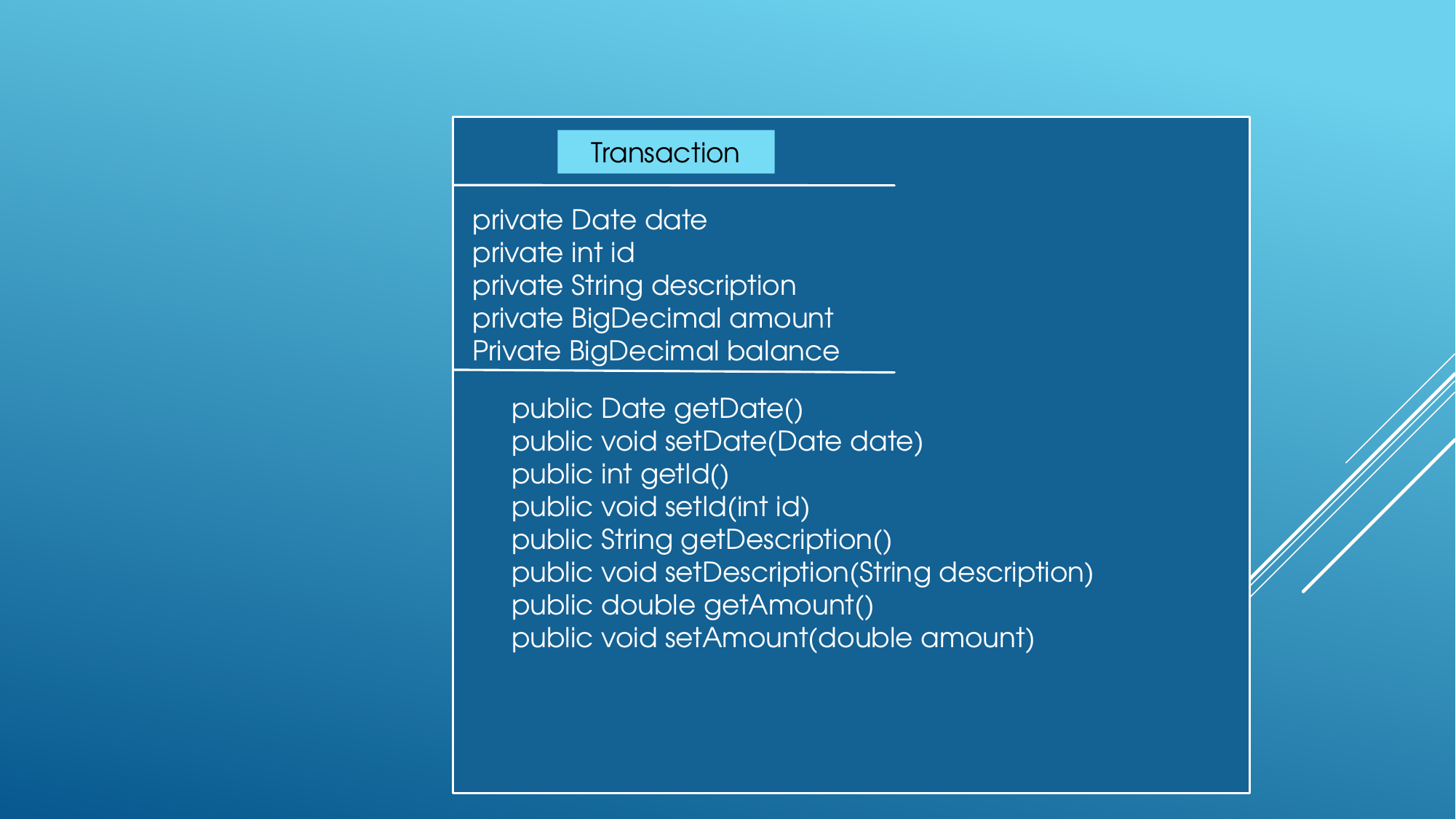

Transaction
private Date date
private int id
private String description
private BigDecimal amount
Private BigDecimal balance

public Date getDate()
public void setDate(Date date)
public int getId()
public void setId(int id)
public String getDescription()
public void setDescription(String description)
public double getAmount()
public void setAmount(double amount)